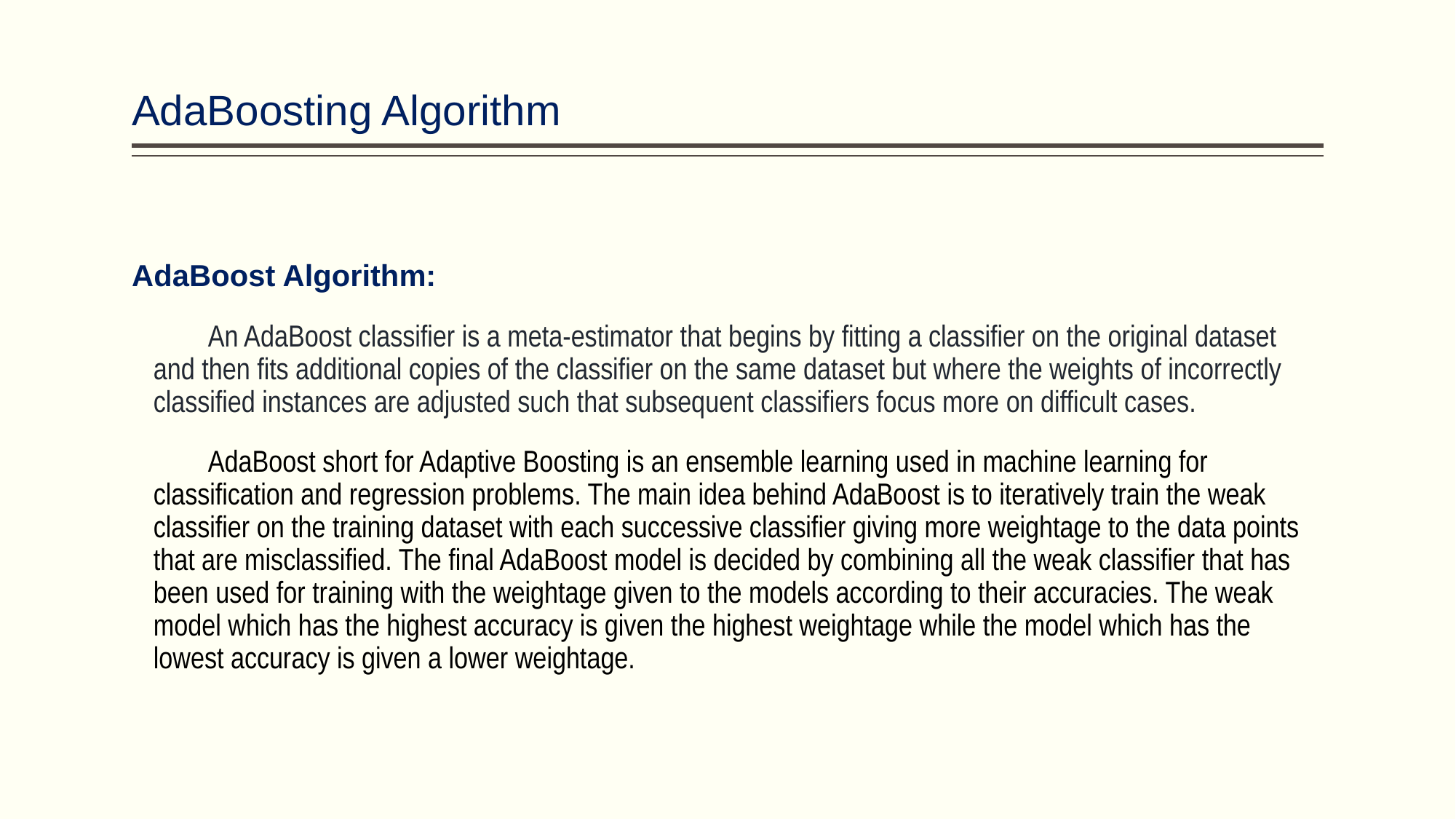

# AdaBoosting Algorithm

AdaBoost Algorithm:
An AdaBoost classifier is a meta-estimator that begins by fitting a classifier on the original dataset and then fits additional copies of the classifier on the same dataset but where the weights of incorrectly classified instances are adjusted such that subsequent classifiers focus more on difficult cases.
AdaBoost short for Adaptive Boosting is an ensemble learning used in machine learning for classification and regression problems. The main idea behind AdaBoost is to iteratively train the weak classifier on the training dataset with each successive classifier giving more weightage to the data points that are misclassified. The final AdaBoost model is decided by combining all the weak classifier that has been used for training with the weightage given to the models according to their accuracies. The weak model which has the highest accuracy is given the highest weightage while the model which has the lowest accuracy is given a lower weightage.